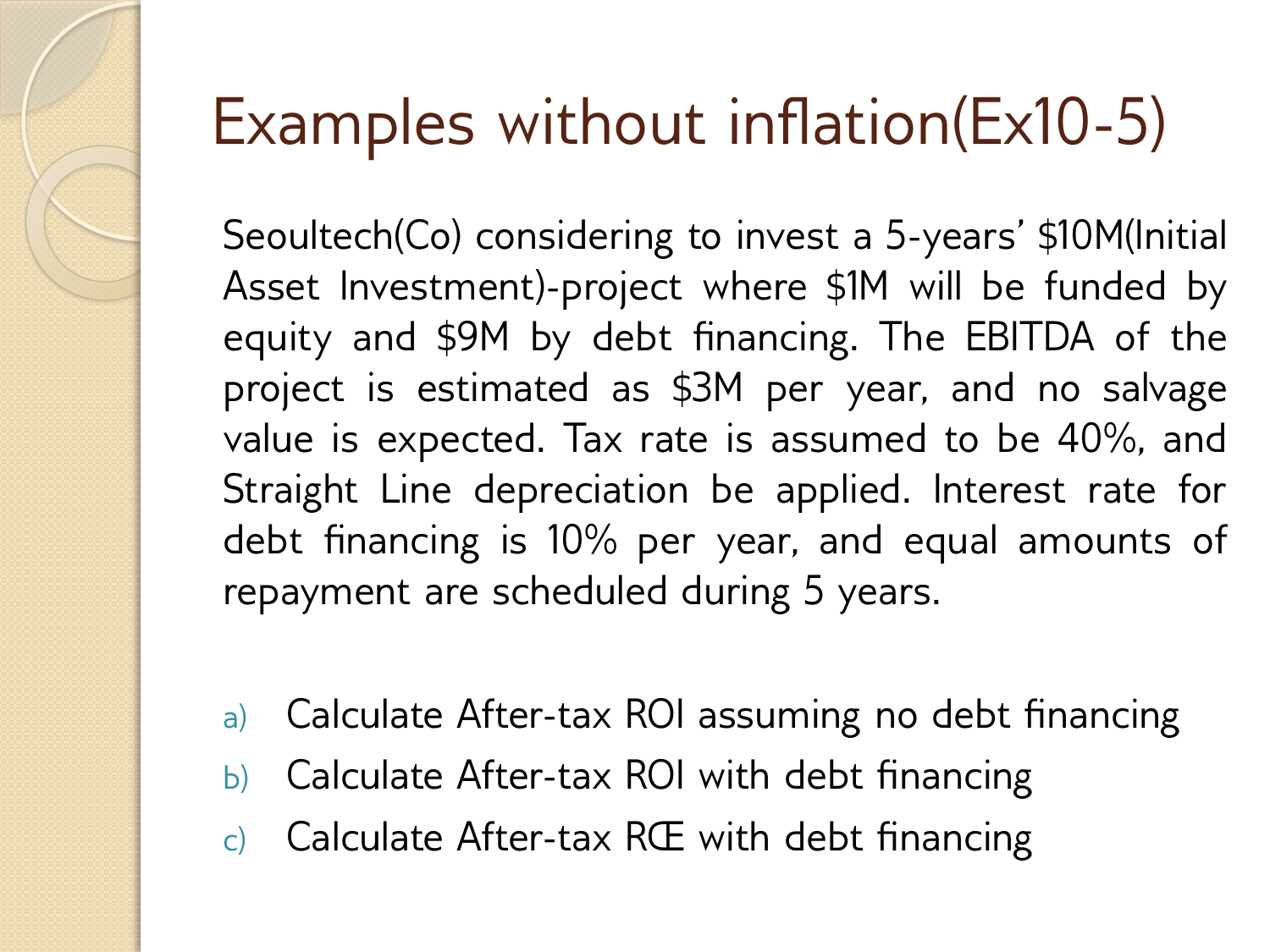

# Examples without inflation(Ex10-5)
Seoultech(Co) considering to invest a 5-years’ $10M(Initial Asset Investment)-project where $1M will be funded by equity and $9M by debt financing. The EBITDA of the project is estimated as $3M per year, and no salvage value is expected. Tax rate is assumed to be 40%, and Straight Line depreciation be applied. Interest rate for debt financing is 10% per year, and equal amounts of repayment are scheduled during 5 years.

Calculate After-tax ROI assuming no debt financing
Calculate After-tax ROI with debt financing
Calculate After-tax ROE with debt financing